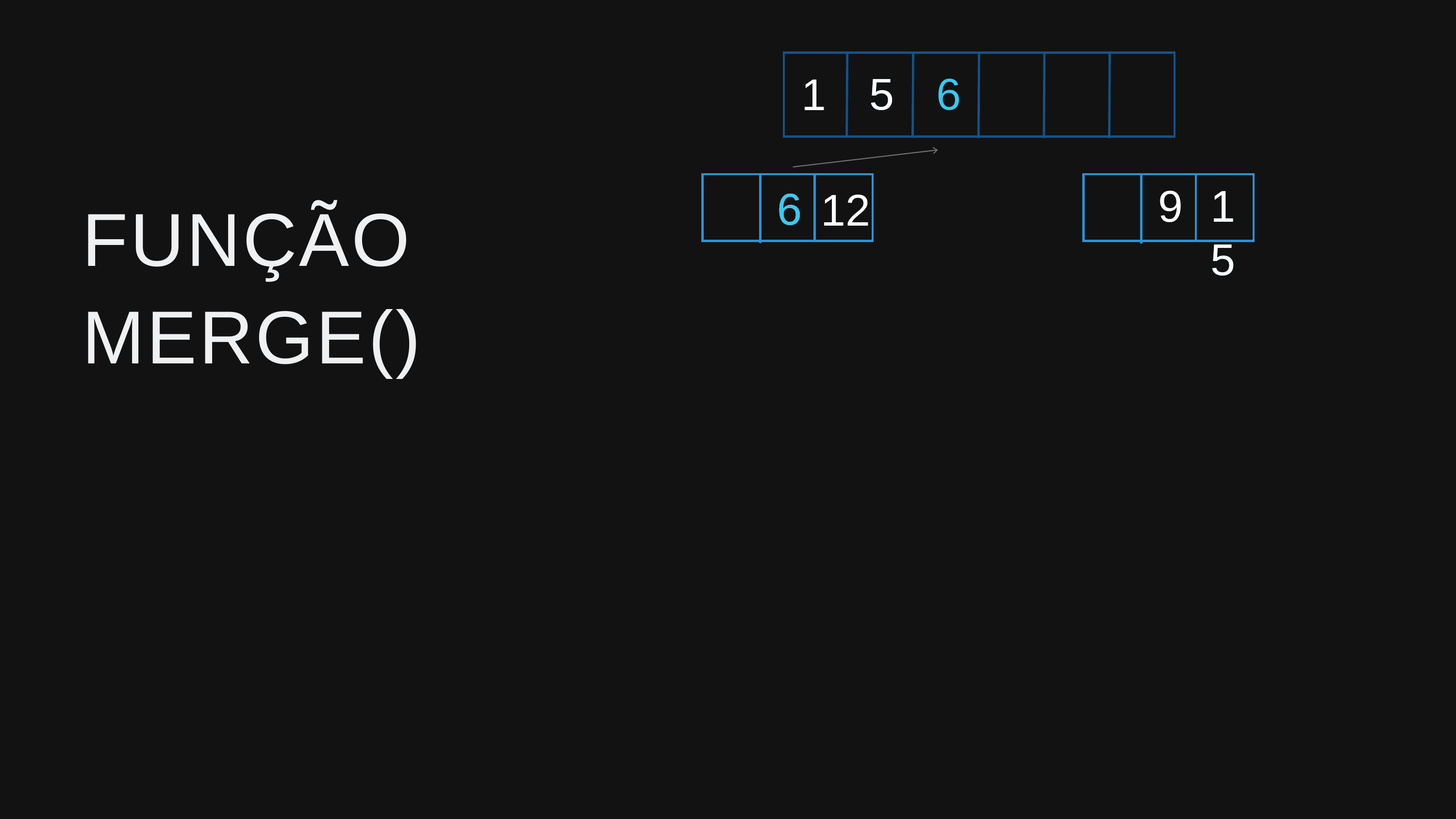

6
5
5
1

15
9
15

6
6
12
FUNÇÃO MERGE()